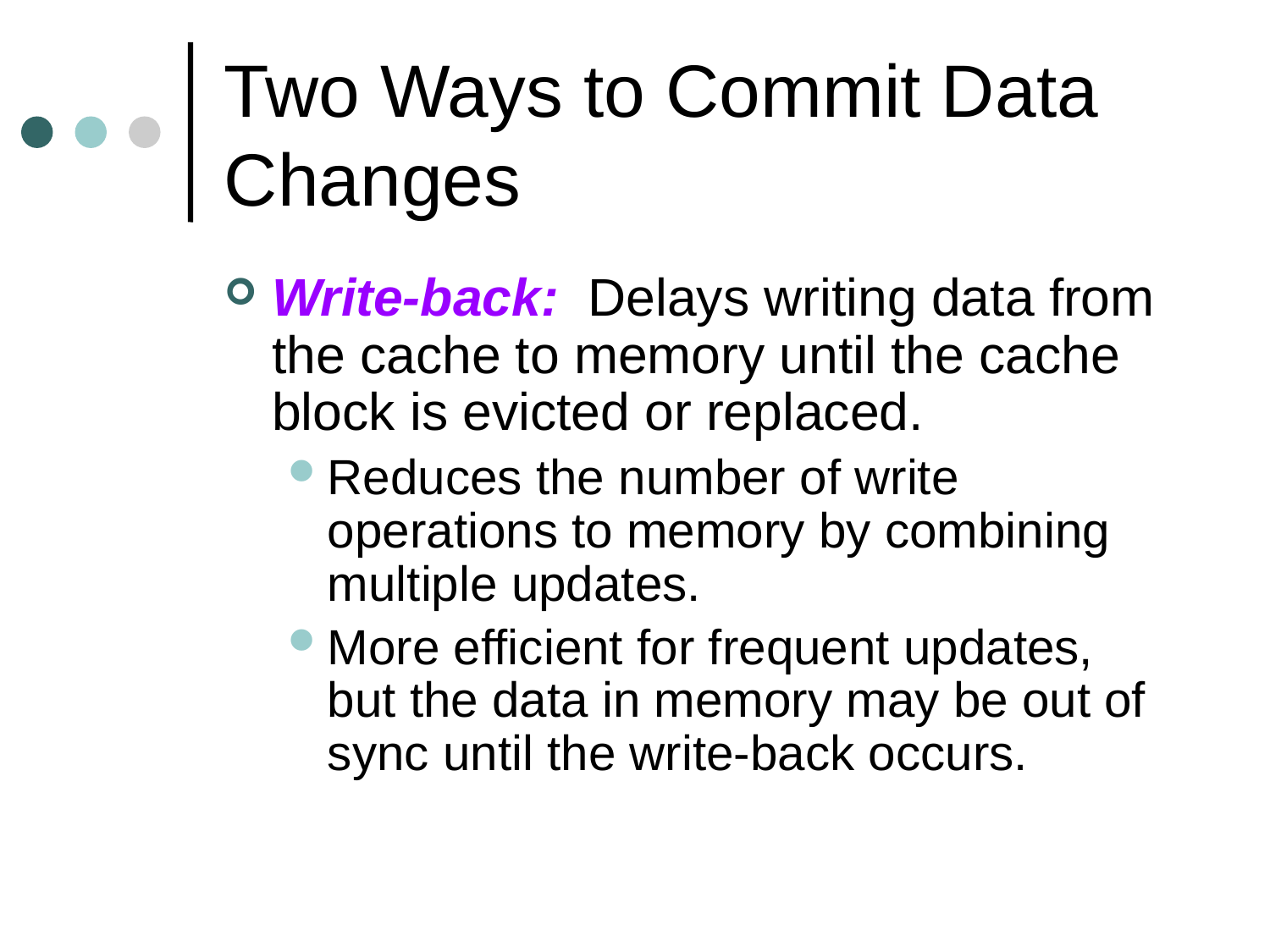

# Two Ways to Commit Data Changes
Write-back:  Delays writing data from the cache to memory until the cache block is evicted or replaced.
Reduces the number of write operations to memory by combining multiple updates.
More efficient for frequent updates, but the data in memory may be out of sync until the write-back occurs.